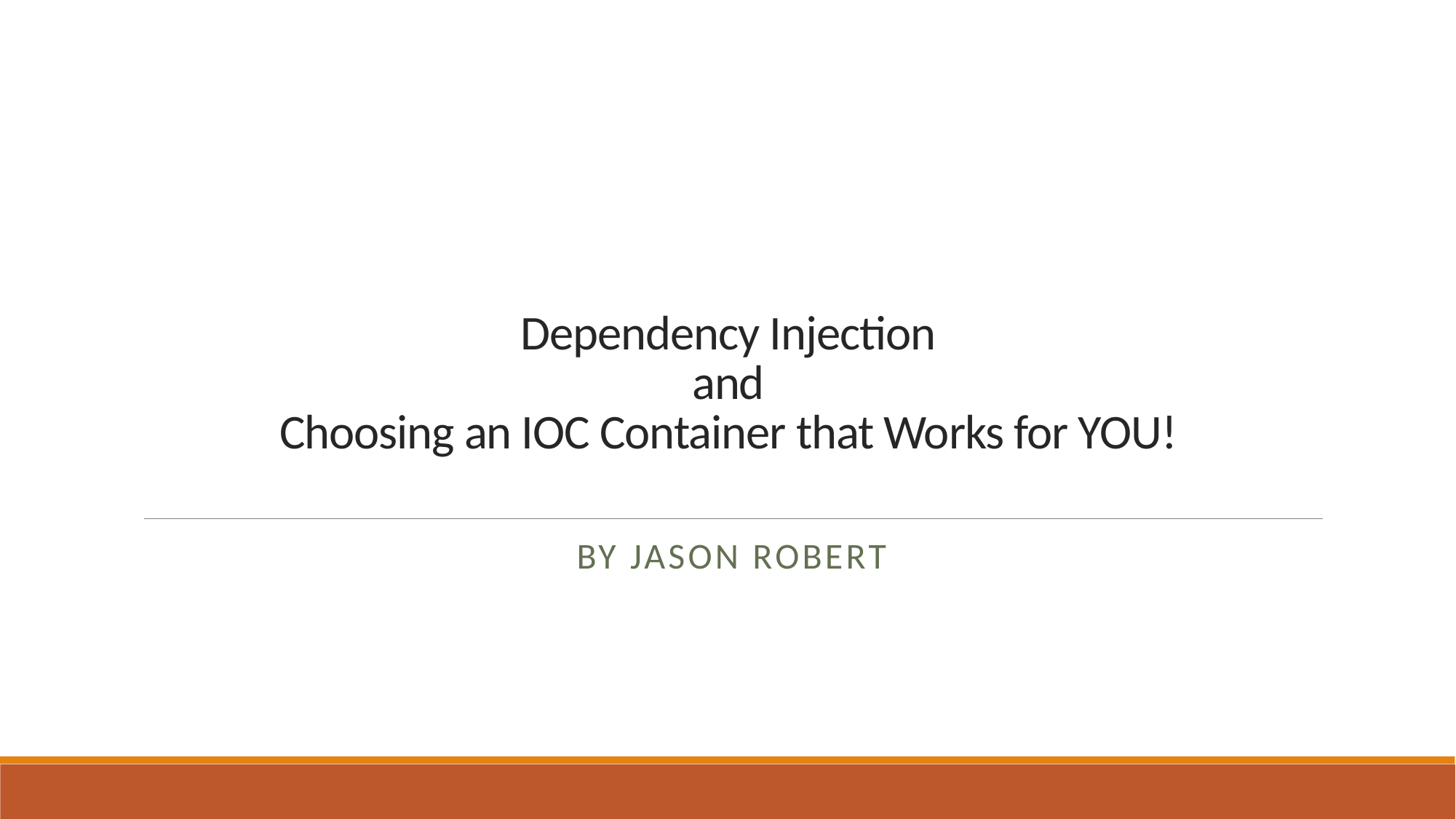

# Dependency Injection and Choosing an IOC Container that Works for YOU!
BY JASON ROBERT